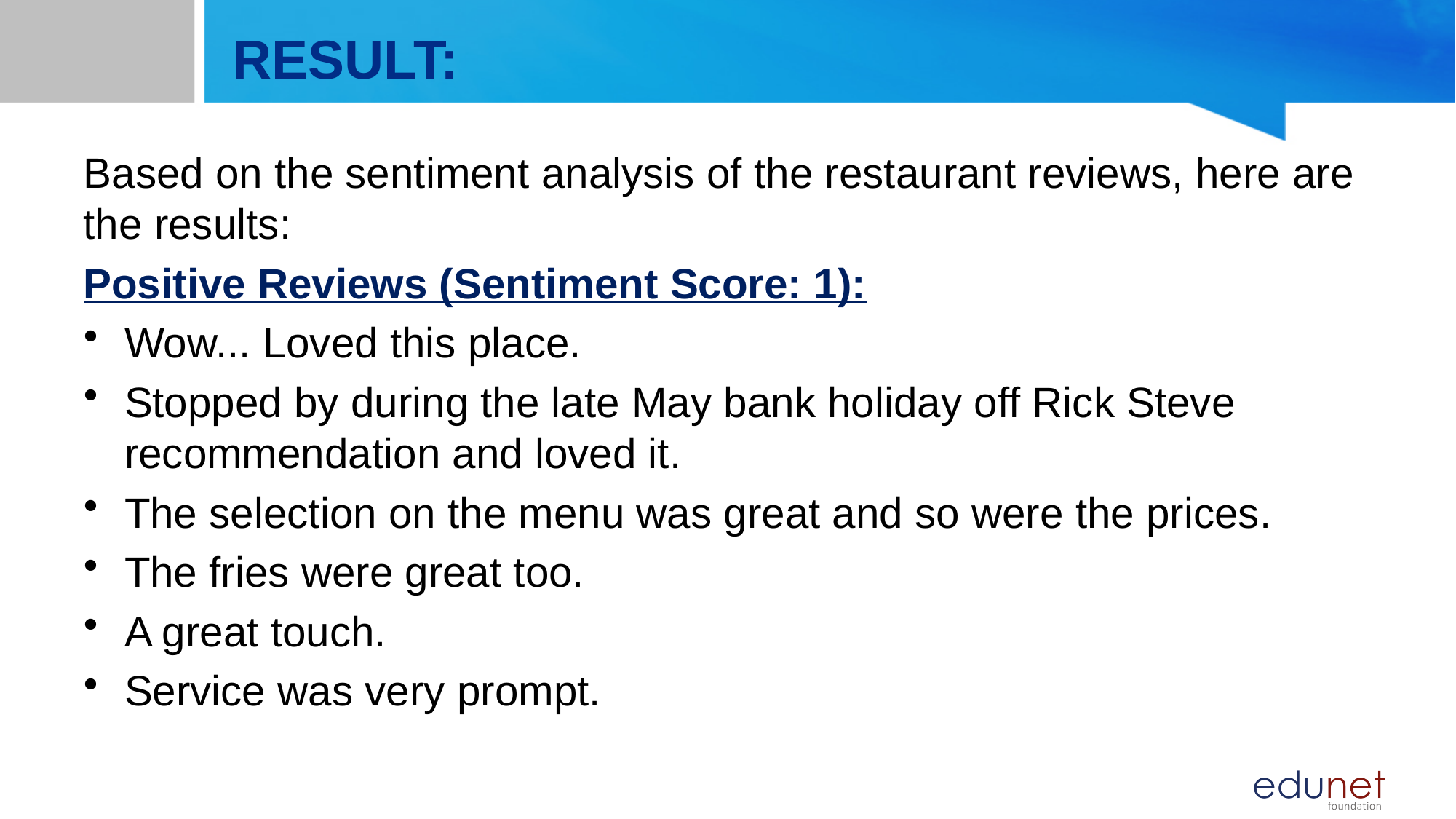

# RESULT:
Based on the sentiment analysis of the restaurant reviews, here are the results:
Positive Reviews (Sentiment Score: 1):
Wow... Loved this place.
Stopped by during the late May bank holiday off Rick Steve recommendation and loved it.
The selection on the menu was great and so were the prices.
The fries were great too.
A great touch.
Service was very prompt.